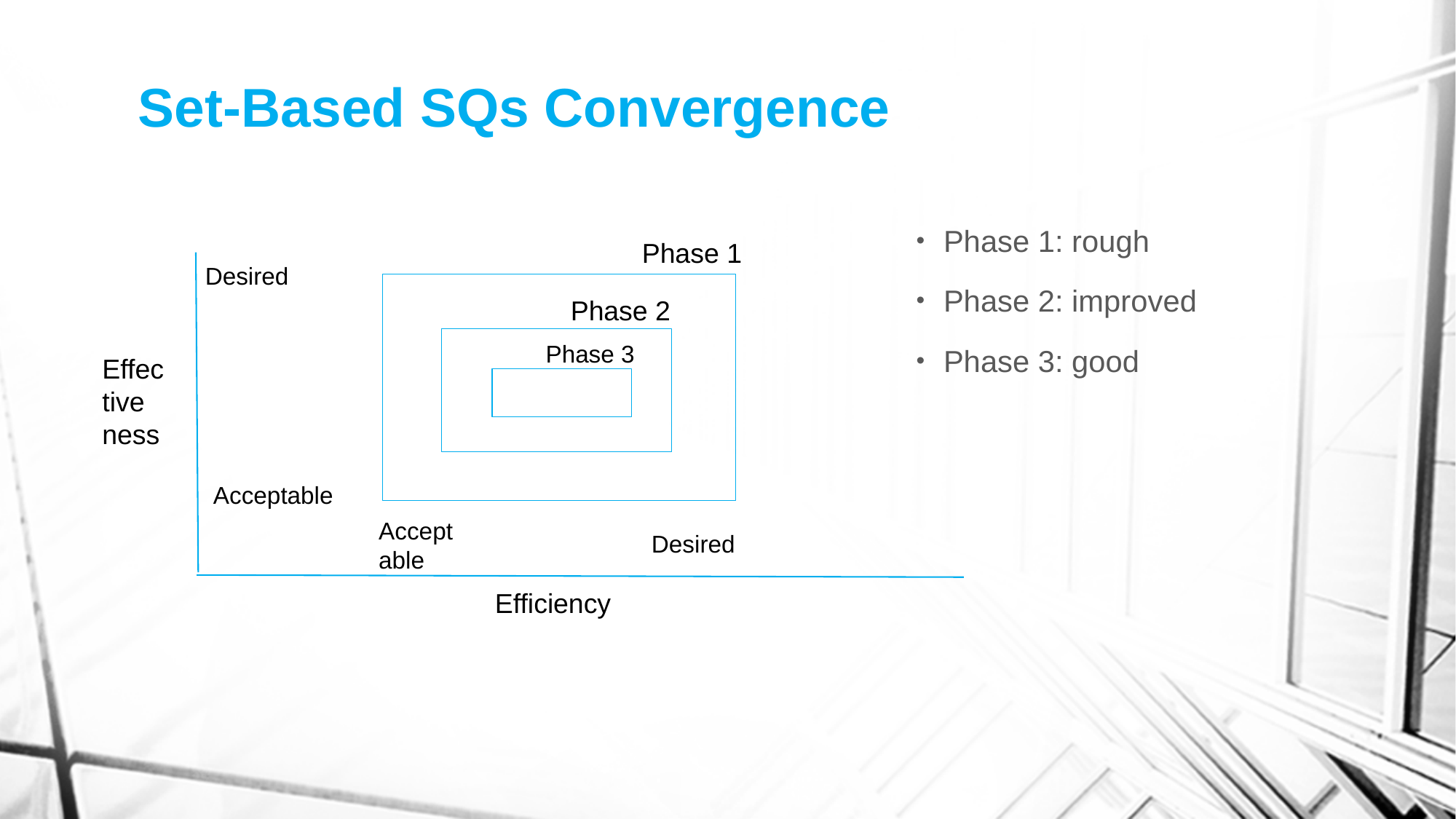

# Set-Based SQs Convergence
Phase 1: rough
Phase 2: improved
Phase 3: good
Phase 1
Desired

Phase 2

Phase 3
Effective ness

Acceptable
Acceptable
Desired
Efficiency